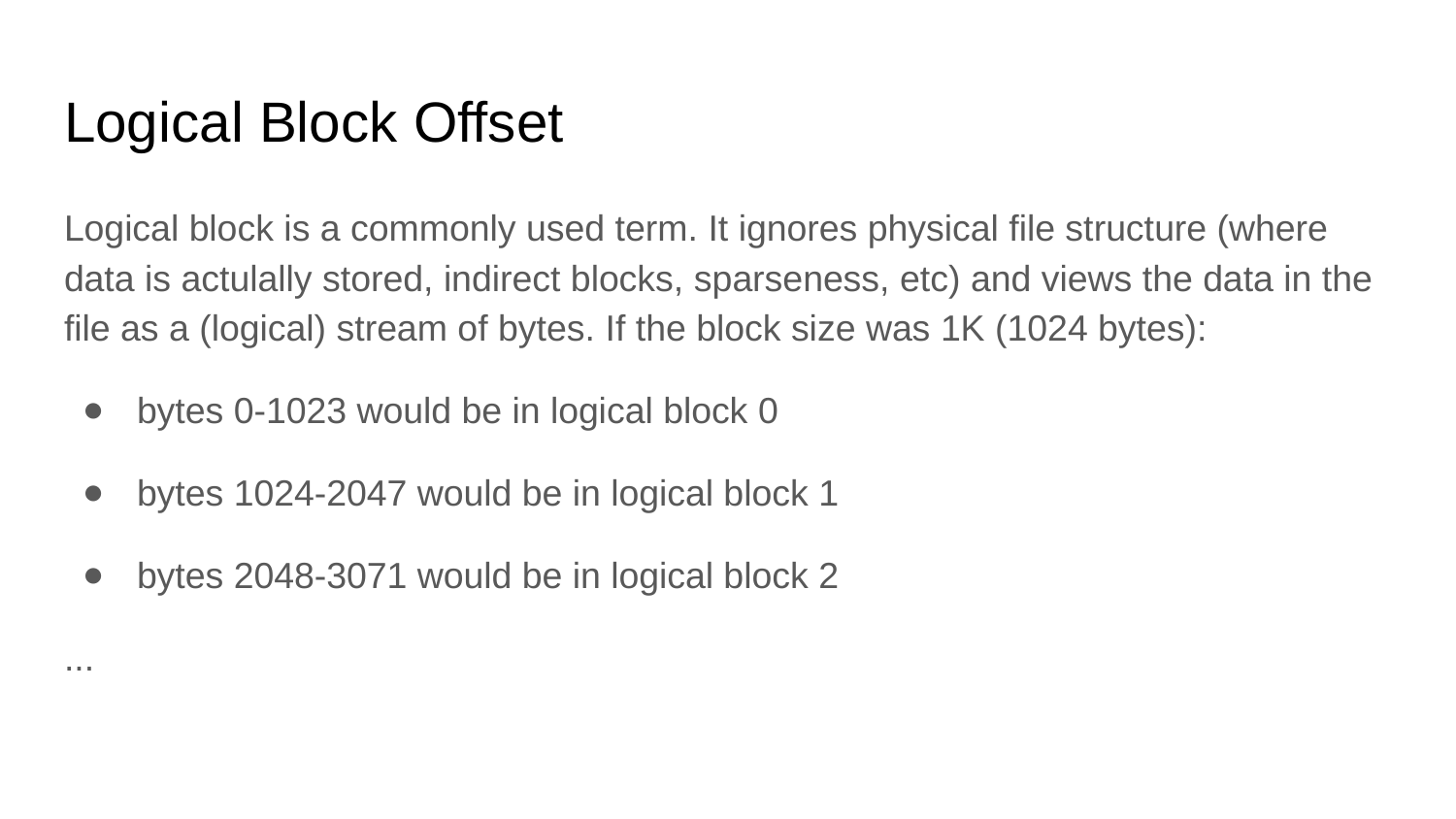

# Logical Block Offset
Logical block is a commonly used term. It ignores physical file structure (where data is actulally stored, indirect blocks, sparseness, etc) and views the data in the file as a (logical) stream of bytes. If the block size was 1K (1024 bytes):
bytes 0-1023 would be in logical block 0
bytes 1024-2047 would be in logical block 1
bytes 2048-3071 would be in logical block 2
...